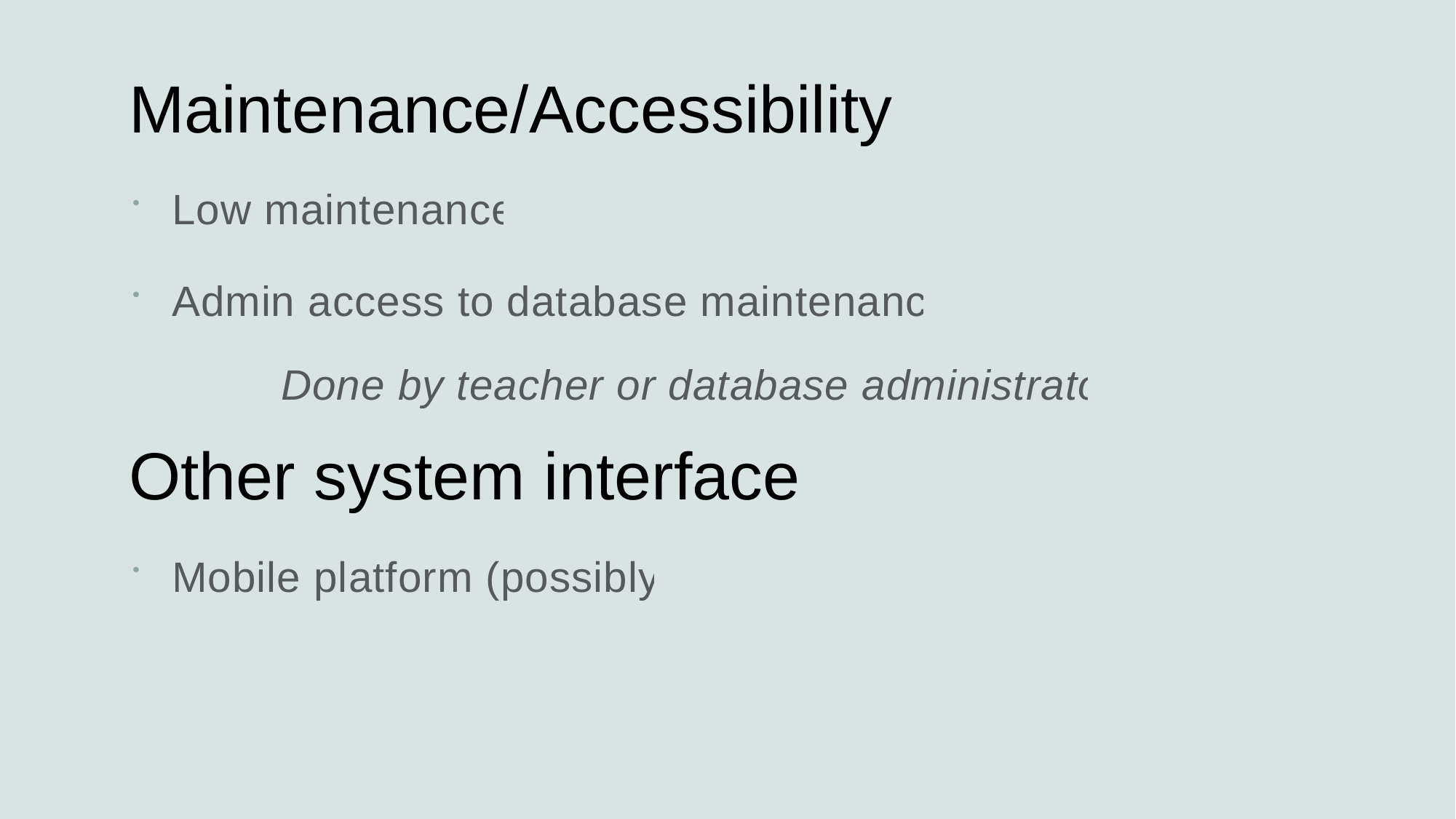

# Maintenance/Accessibility
Low maintenance
Admin access to database maintenance
	Done by teacher or database administrator
Other system interface
Mobile platform (possibly)